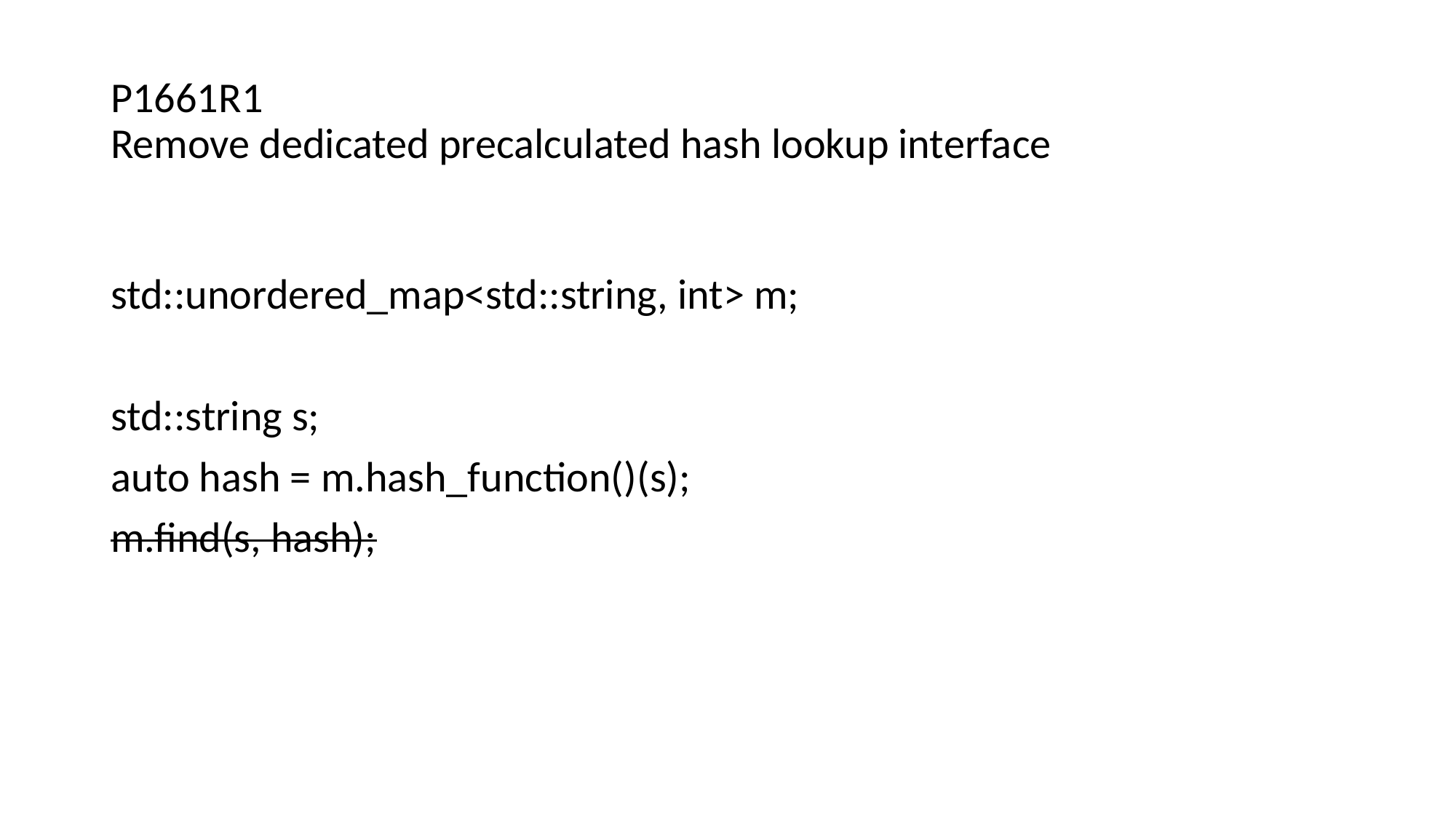

# P1661R1 Remove dedicated precalculated hash lookup interface
std::unordered_map<std::string, int> m;

std::string s;
auto hash = m.hash_function()(s);
m.find(s, hash);